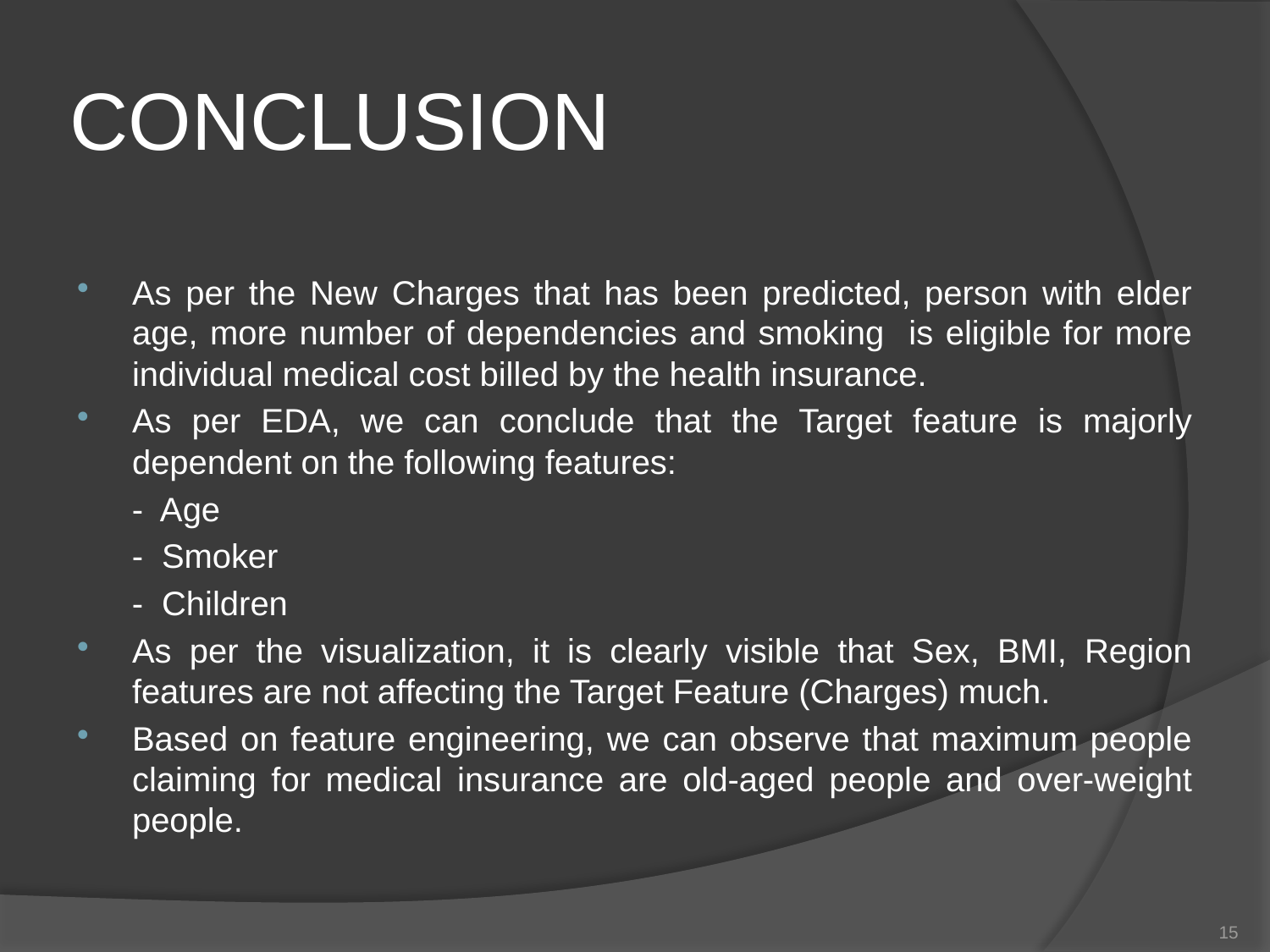

# CONCLUSION
As per the New Charges that has been predicted, person with elder age, more number of dependencies and smoking  is eligible for more individual medical cost billed by the health insurance.
As per EDA, we can conclude that the Target feature is majorly dependent on the following features:
      -  Age
      -  Smoker
      -  Children
As per the visualization, it is clearly visible that Sex, BMI, Region features are not affecting the Target Feature (Charges) much.
Based on feature engineering, we can observe that maximum people claiming for medical insurance are old-aged people and over-weight people.

15